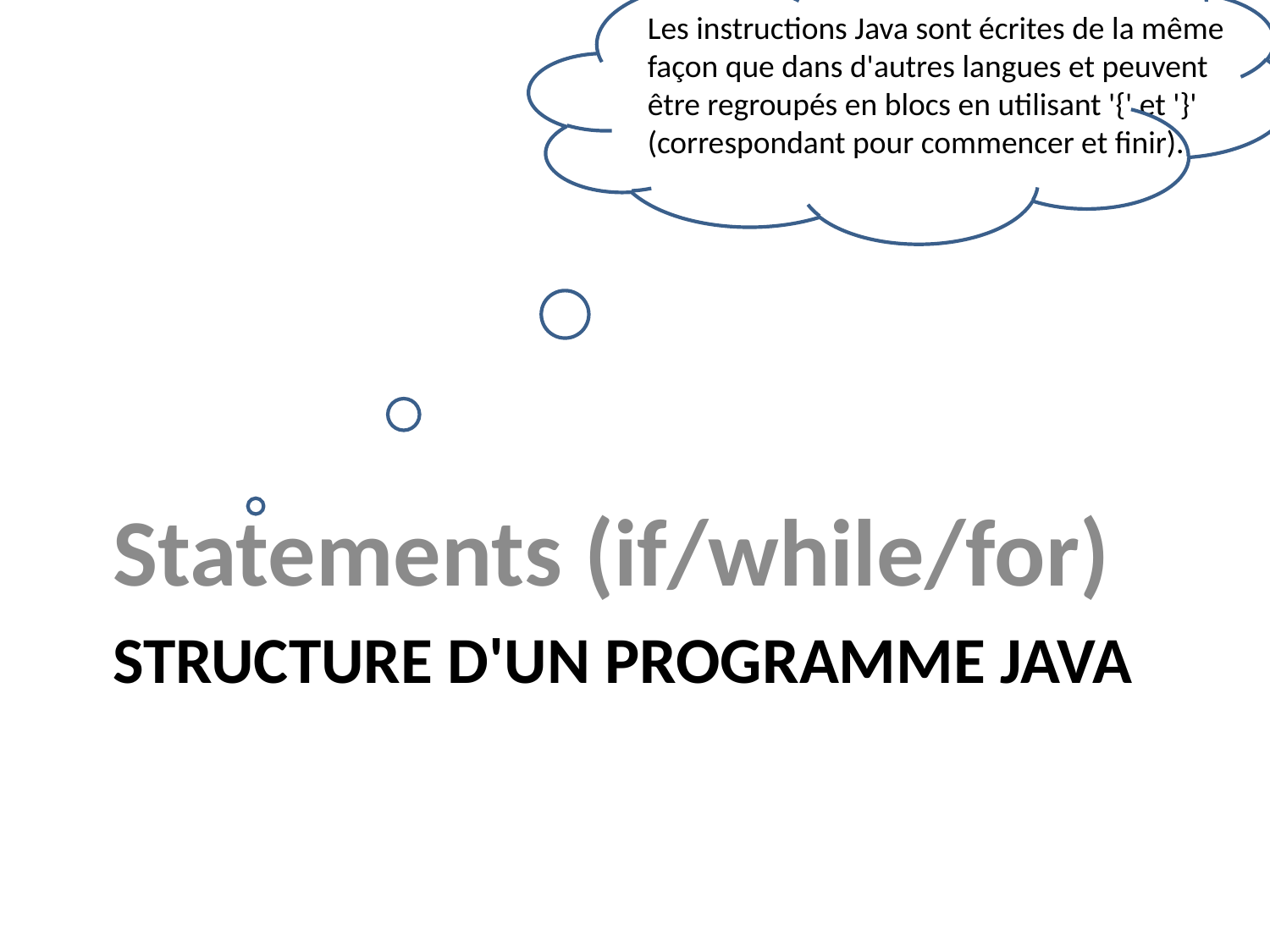

Les instructions Java sont écrites de la même façon que dans d'autres langues et peuvent être regroupés en blocs en utilisant '{' et '}' (correspondant pour commencer et finir).
Statements (if/while/for)
# Structure d'un programme Java